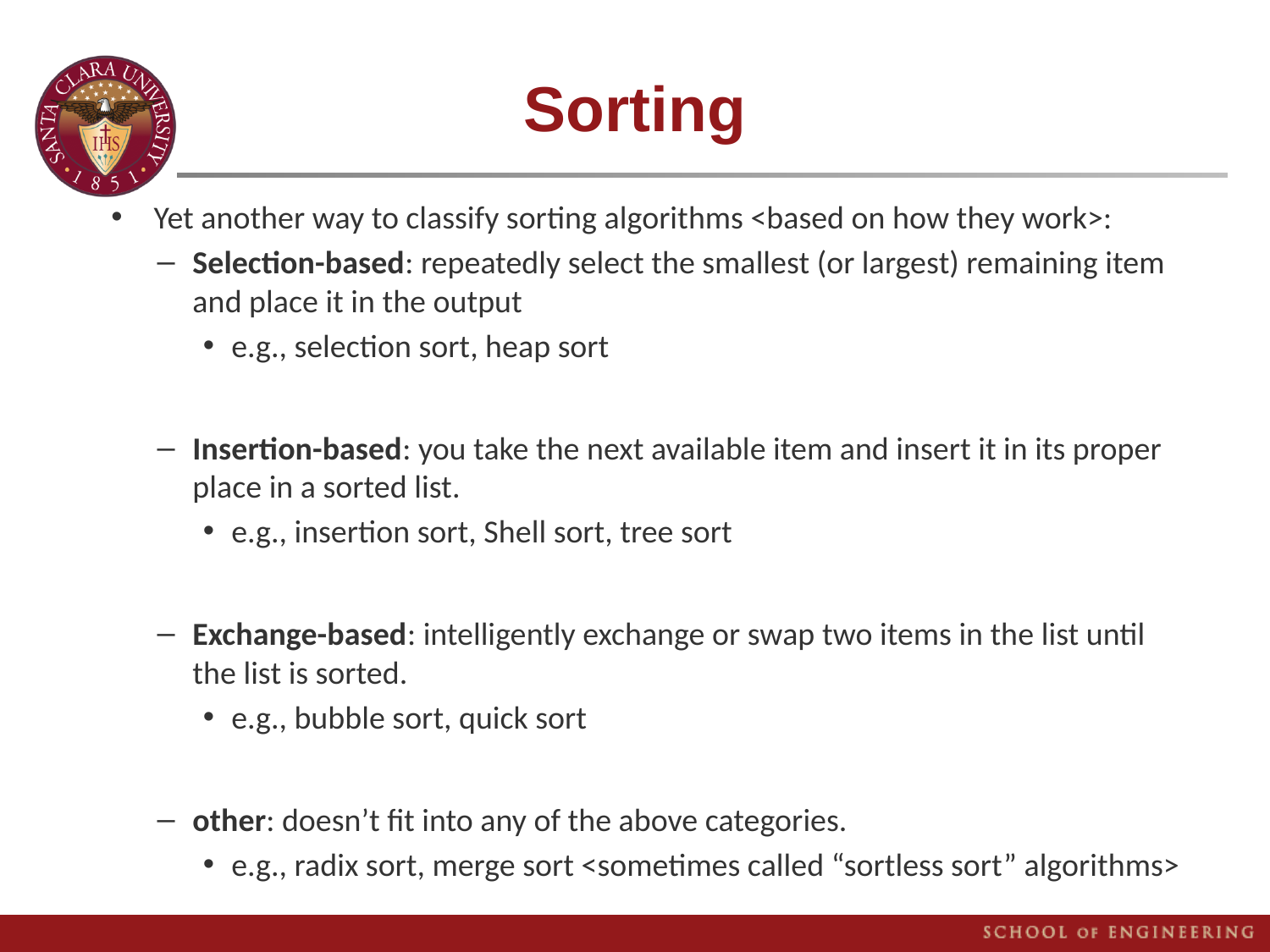

# Sorting
Yet another way to classify sorting algorithms <based on how they work>:
Selection-based: repeatedly select the smallest (or largest) remaining item and place it in the output
e.g., selection sort, heap sort

Insertion-based: you take the next available item and insert it in its proper place in a sorted list.
e.g., insertion sort, Shell sort, tree sort

Exchange-based: intelligently exchange or swap two items in the list until the list is sorted.
e.g., bubble sort, quick sort

other: doesn’t fit into any of the above categories.
e.g., radix sort, merge sort <sometimes called “sortless sort” algorithms>